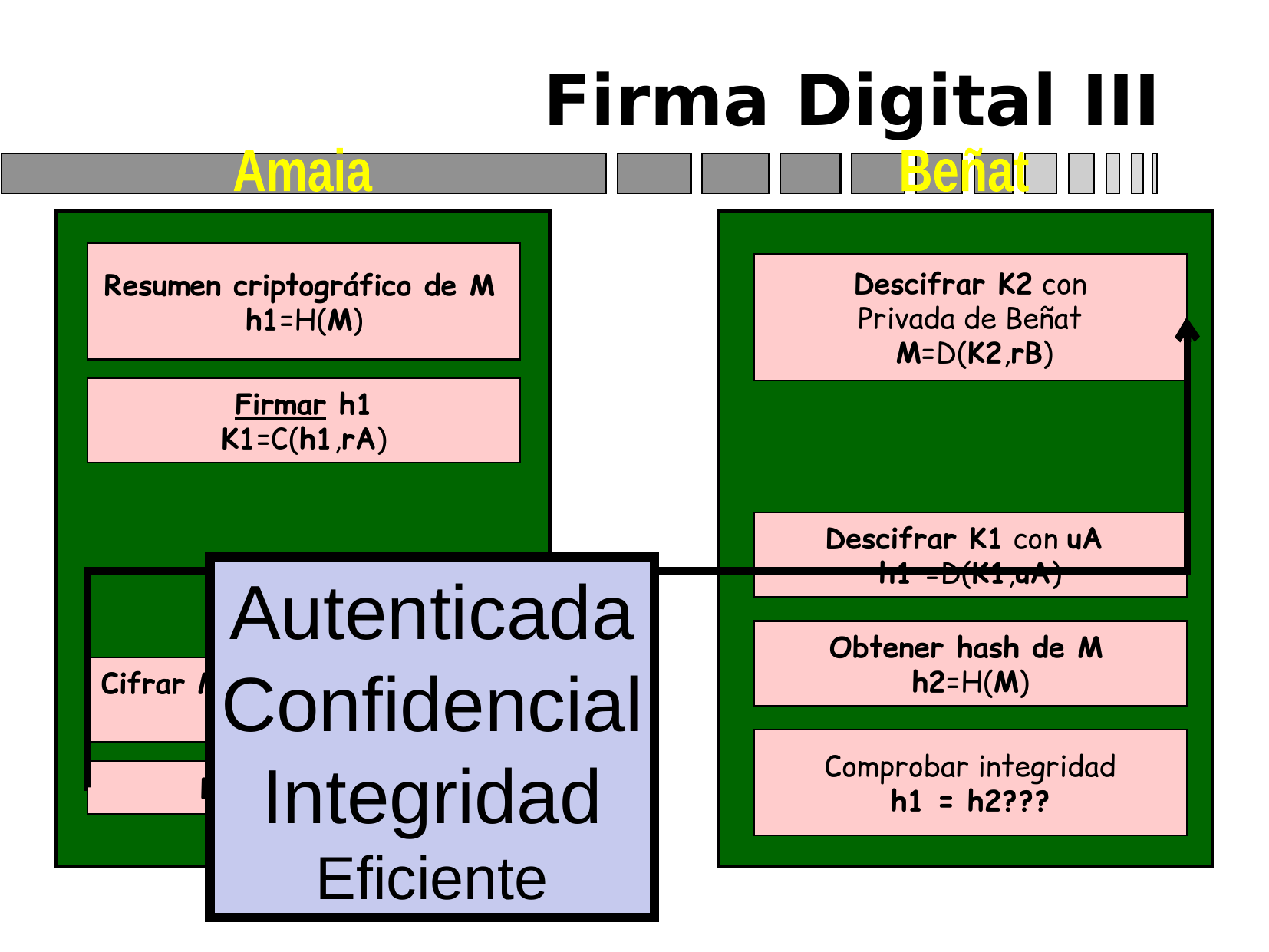

Firma Digital III
Amaia
Beñat

Resumen criptográfico de M
h1=H(M)
Descifrar K2 con
Privada de Beñat
 M=D(K2,rB)
Firmar h1
K1=C(h1,rA)
Descifrar K1 con uA
h1 =D(K1,uA)
Autenticada
Confidencial
Integridad
Eficiente
Obtener hash de M
h2=H(M)
Cifrar M con pública de Beñat
K2=C(M, uB)
Comprobar integridad
h1 = h2???
Enviar K1 y K2